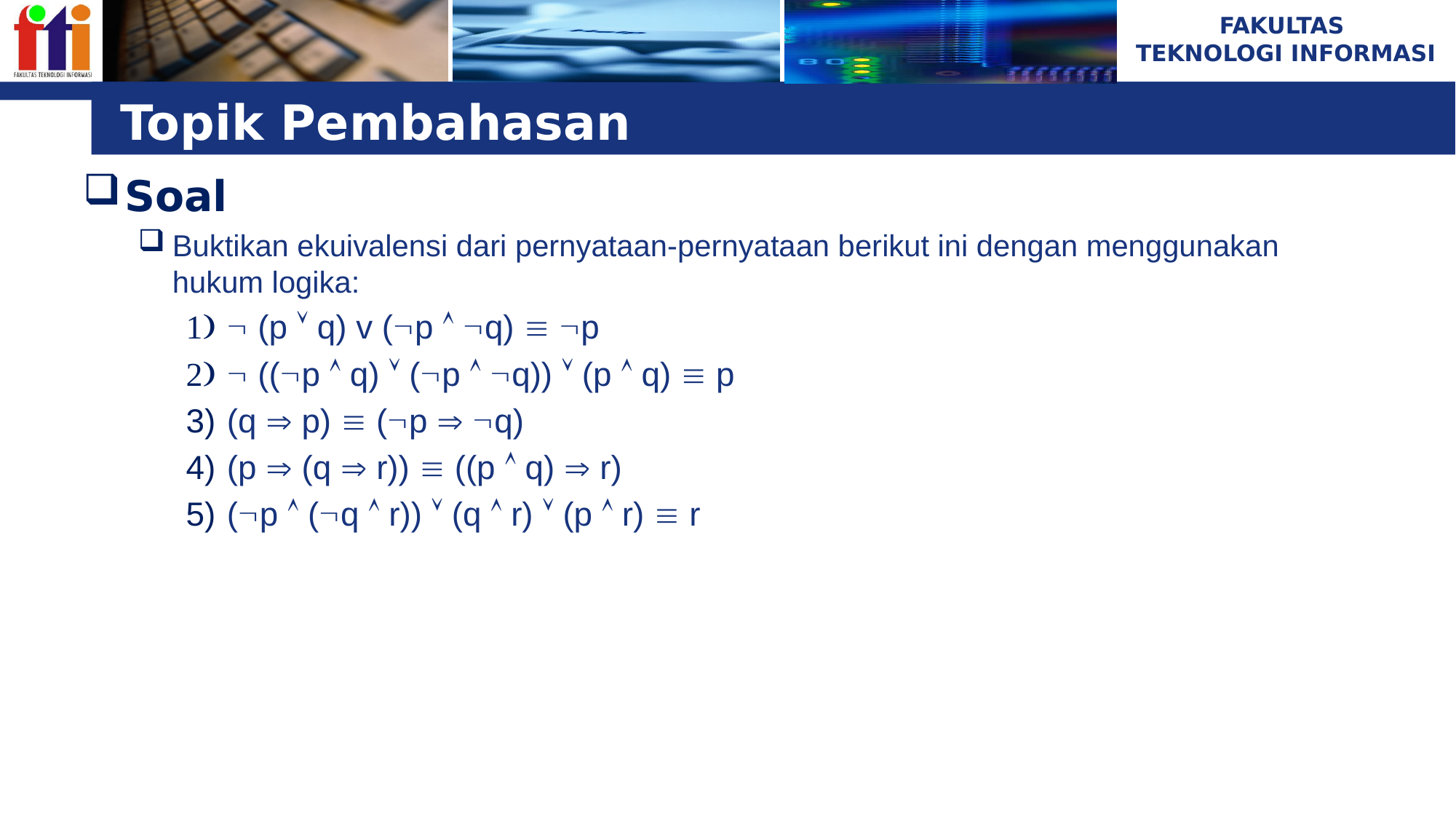

# Topik Pembahasan
Soal
Buktikan ekuivalensi dari pernyataan-pernyataan berikut ini dengan menggunakan hukum logika:
¬ (p ∨ q) v (¬p ∧ ¬q) ≡ ¬p
¬ ((¬p ∧ q) ∨ (¬p ∧ ¬q)) ∨ (p ∧ q) ≡ p
(q ⇒ p) ≡ (¬p ⇒ ¬q)
(p ⇒ (q ⇒ r)) ≡ ((p ∧ q) ⇒ r)
(¬p ∧ (¬q ∧ r)) ∨ (q ∧ r) ∨ (p ∧ r) ≡ r